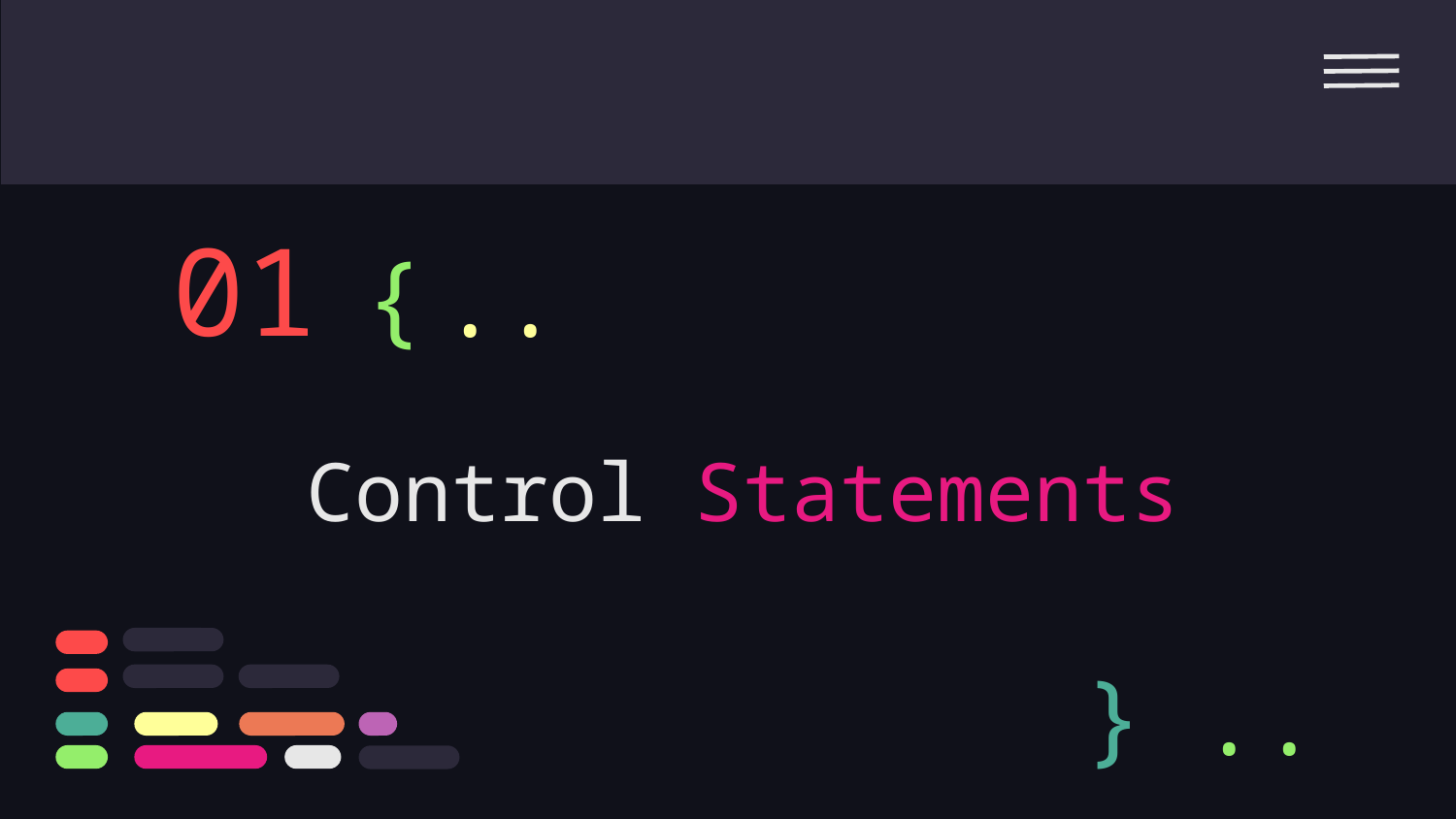

01
{
..
# Control Statements

}
..